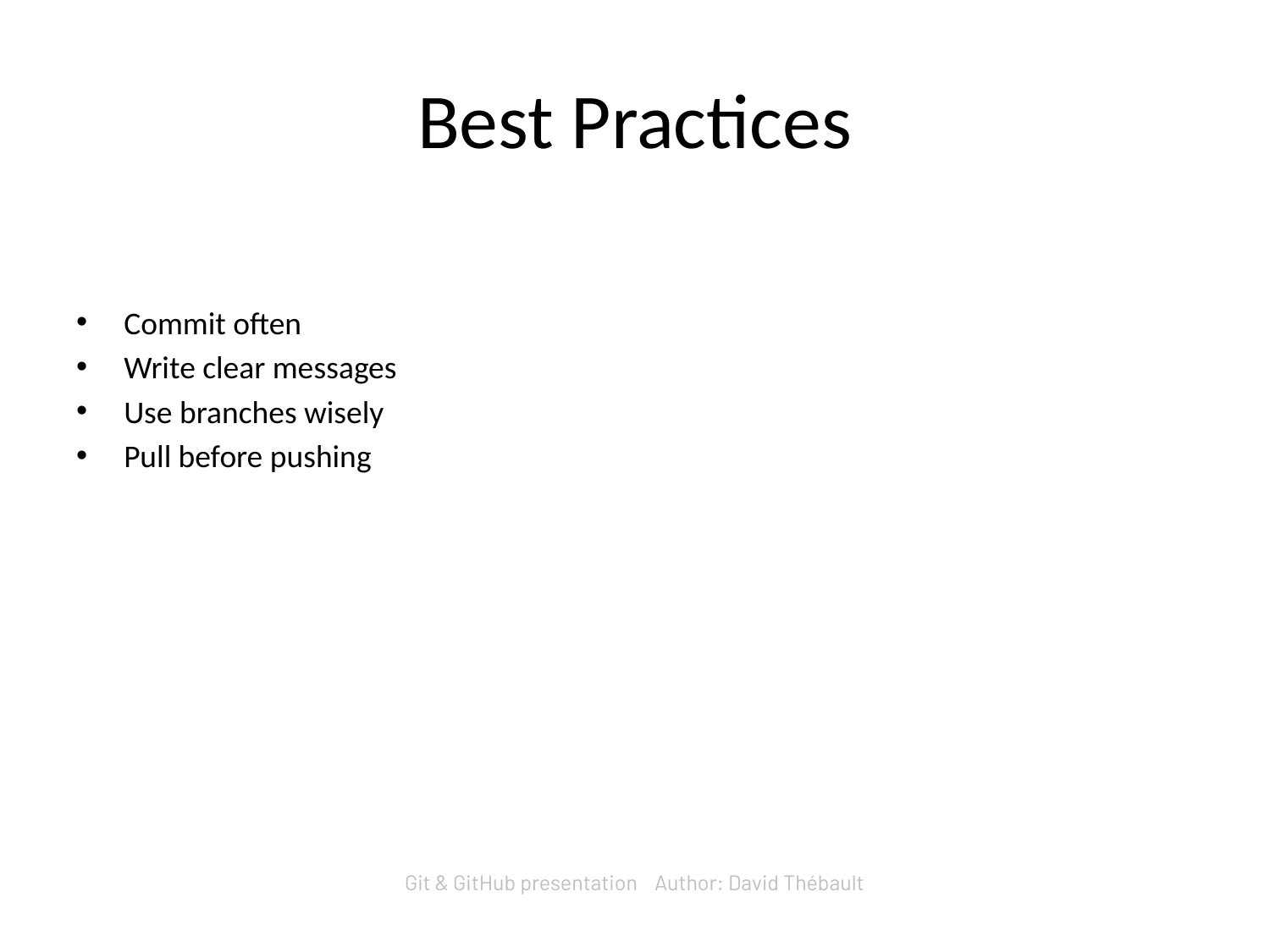

# Best Practices

Commit often
Write clear messages
Use branches wisely
Pull before pushing
Git & GitHub presentation    Author: David Thébault